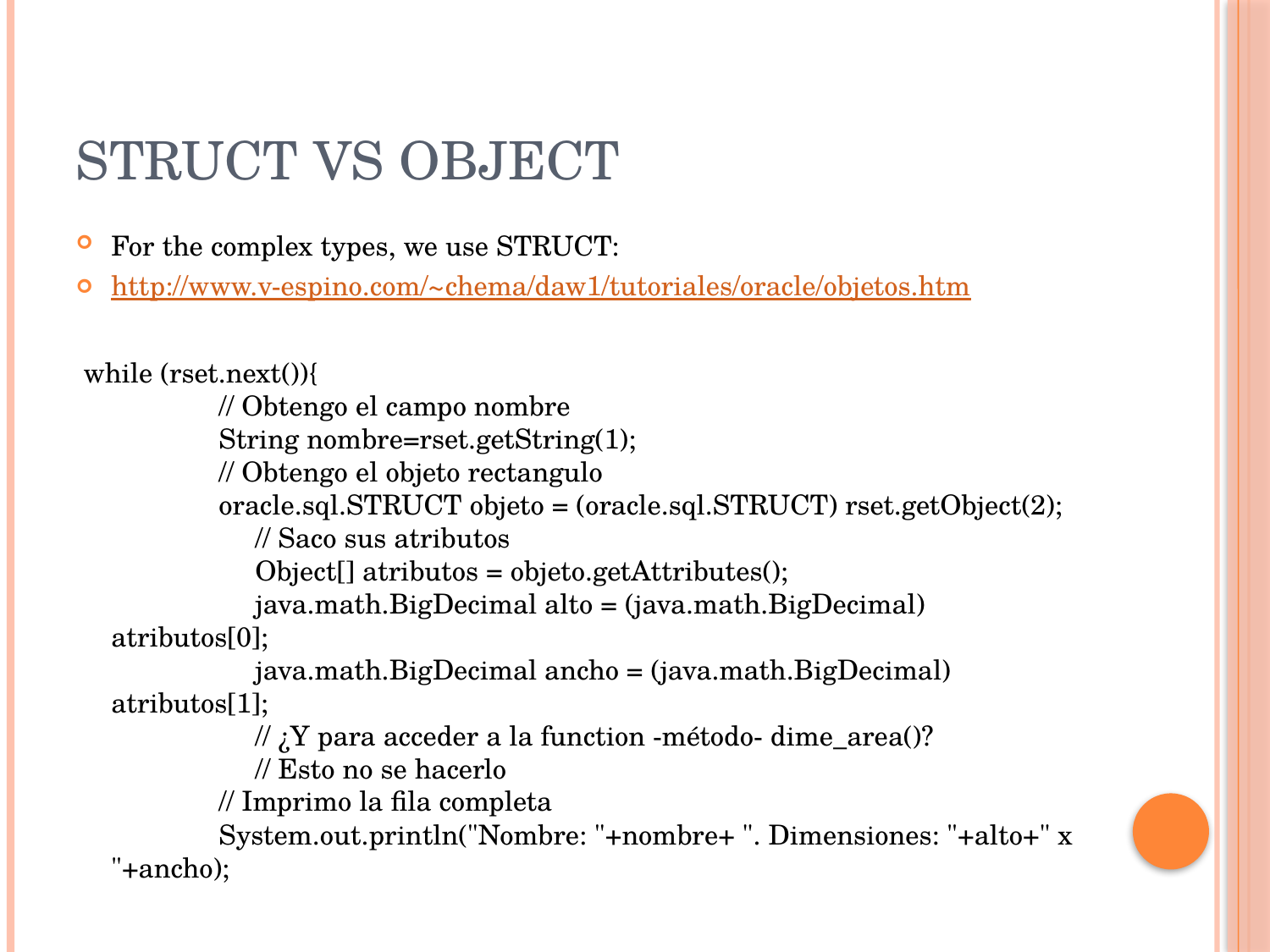

# STRUCT VS OBJECT
For the complex types, we use STRUCT:
http://www.v-espino.com/~chema/daw1/tutoriales/oracle/objetos.htm

 while (rset.next()){
            // Obtengo el campo nombre
            String nombre=rset.getString(1);
            // Obtengo el objeto rectangulo
            oracle.sql.STRUCT objeto = (oracle.sql.STRUCT) rset.getObject(2);
                // Saco sus atributos   
                Object[] atributos = objeto.getAttributes();
                java.math.BigDecimal alto = (java.math.BigDecimal) atributos[0];
                java.math.BigDecimal ancho = (java.math.BigDecimal) atributos[1];
                // ¿Y para acceder a la function -método- dime_area()?
                // Esto no se hacerlo
            // Imprimo la fila completa
            System.out.println("Nombre: "+nombre+ ". Dimensiones: "+alto+" x "+ancho);